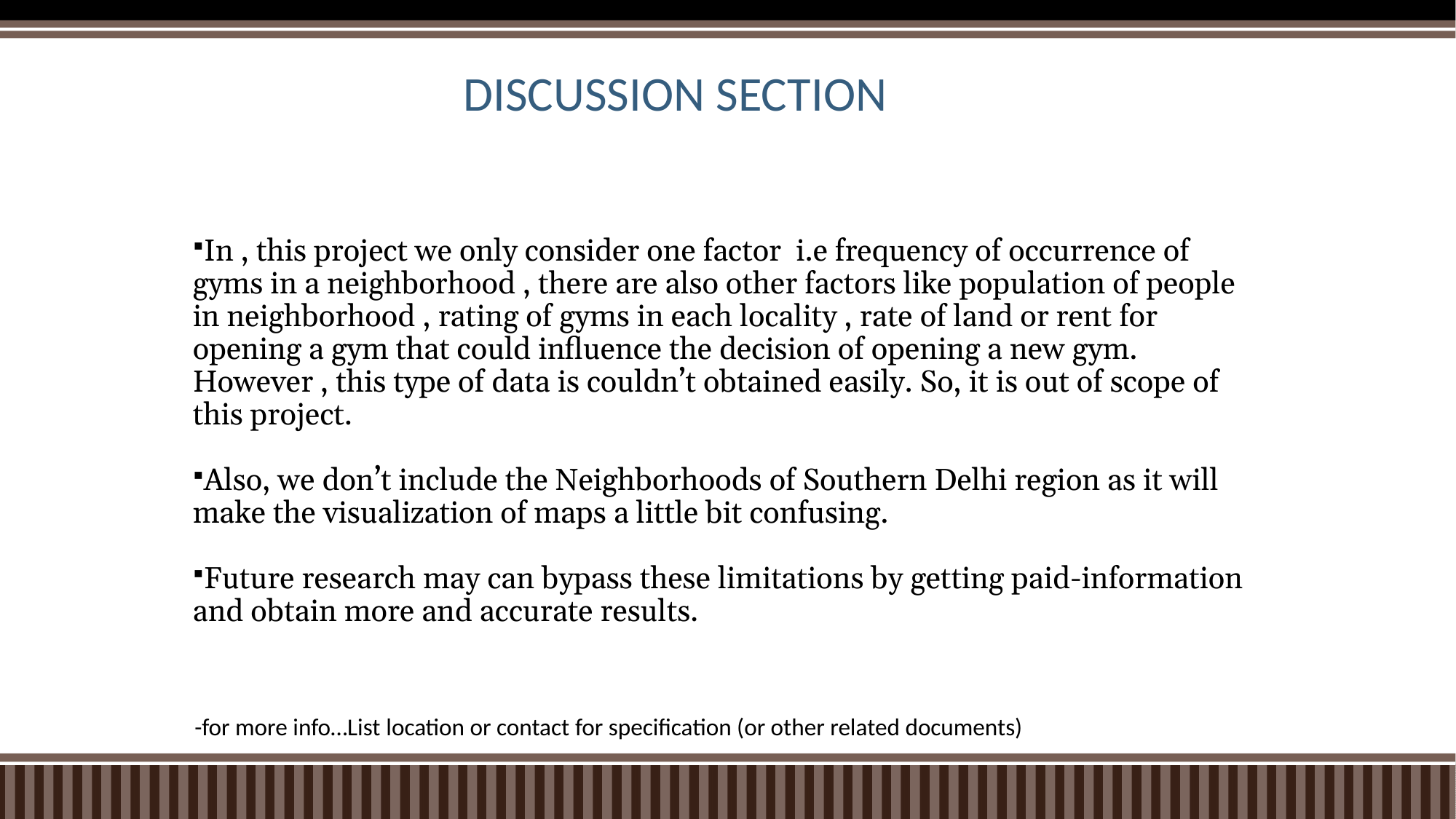

# DISCUSSION SECTION
In , this project we only consider one factor  i.e frequency of occurrence of gyms in a neighborhood , there are also other factors like population of people in neighborhood , rating of gyms in each locality , rate of land or rent for opening a gym that could influence the decision of opening a new gym. However , this type of data is couldn’t obtained easily. So, it is out of scope of this project.

Also, we don’t include the Neighborhoods of Southern Delhi region as it will make the visualization of maps a little bit confusing.

Future research may can bypass these limitations by getting paid-information and obtain more and accurate results.

-for more info…List location or contact for specification (or other related documents)